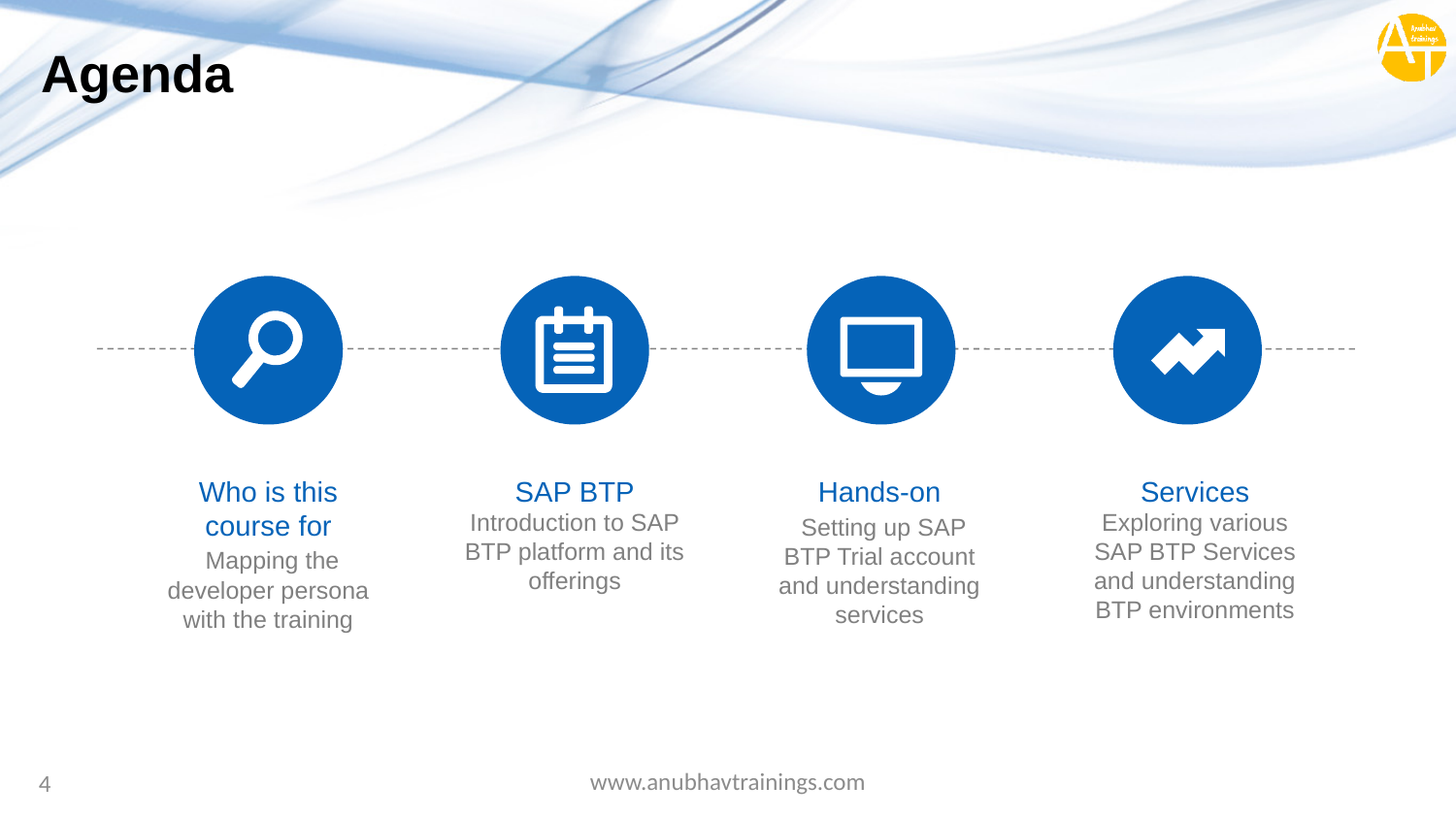

# Agenda

Who is this course for
 Mapping the developer persona with the training
SAP BTP
Introduction to SAP BTP platform and its offerings
Hands-on
 Setting up SAP BTP Trial account and understanding services
Services
Exploring various SAP BTP Services and understanding BTP environments
www.anubhavtrainings.com
4